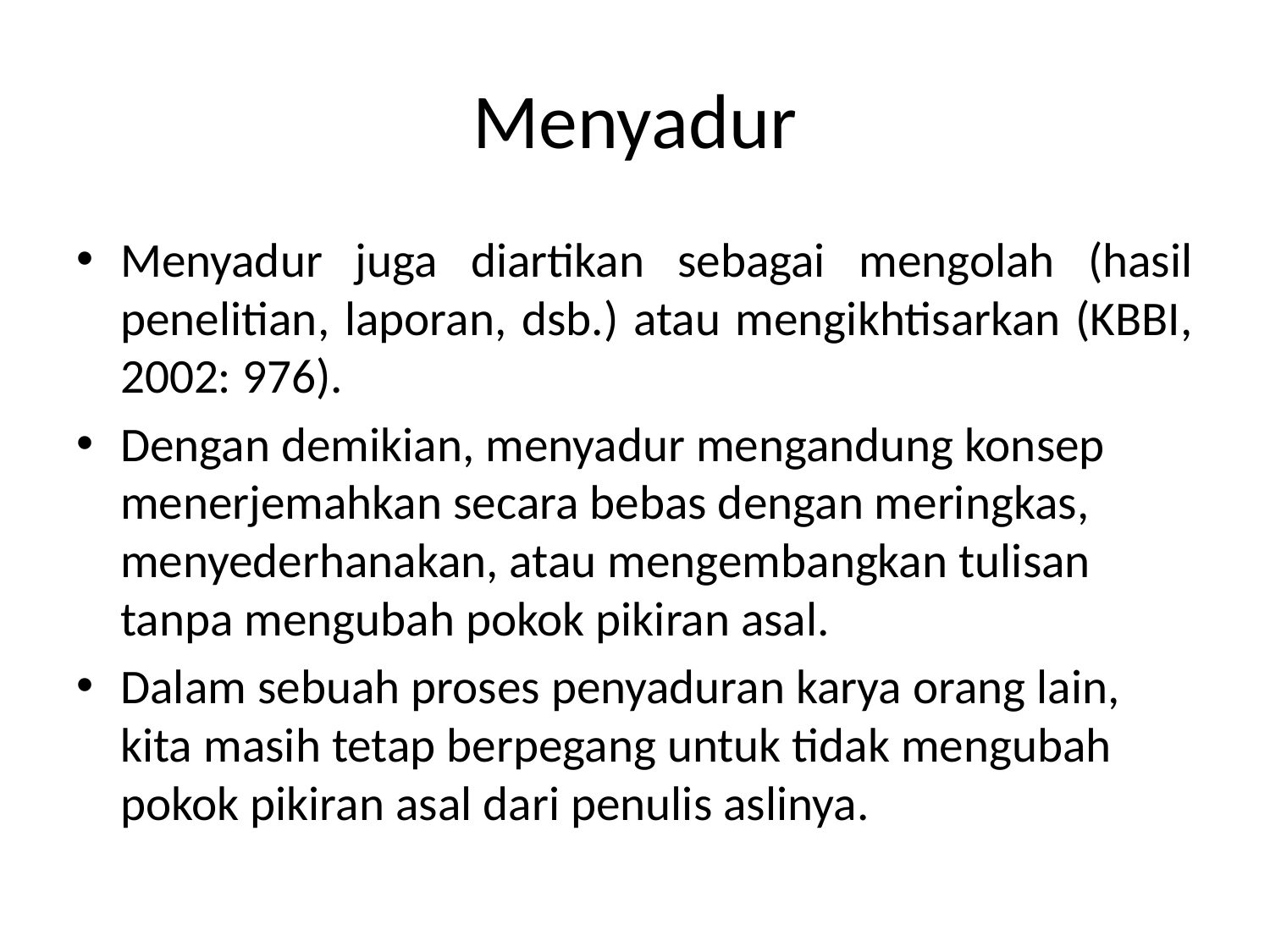

# Menyadur
Menyadur juga diartikan sebagai mengolah (hasil penelitian, laporan, dsb.) atau mengikhtisarkan (KBBI, 2002: 976).
Dengan demikian, menyadur mengandung konsep menerjemahkan secara bebas dengan meringkas, menyederhanakan, atau mengembangkan tulisan tanpa mengubah pokok pikiran asal.
Dalam sebuah proses penyaduran karya orang lain, kita masih tetap berpegang untuk tidak mengubah pokok pikiran asal dari penulis aslinya.